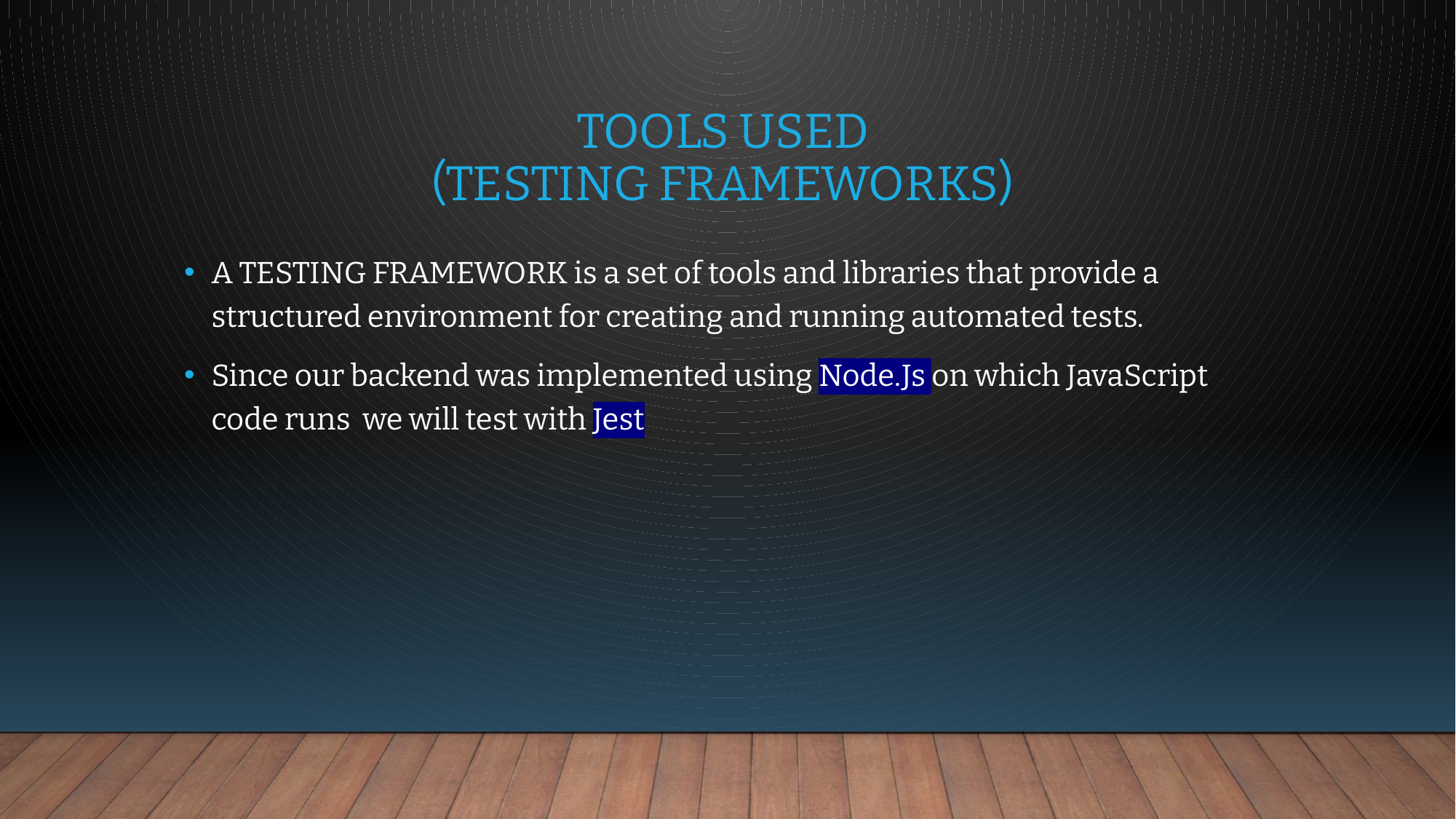

# Tools used (testing frameworks)
A TESTING FRAMEWORK is a set of tools and libraries that provide a structured environment for creating and running automated tests.
Since our backend was implemented using Node.Js on which JavaScript code runs  we will test with Jest